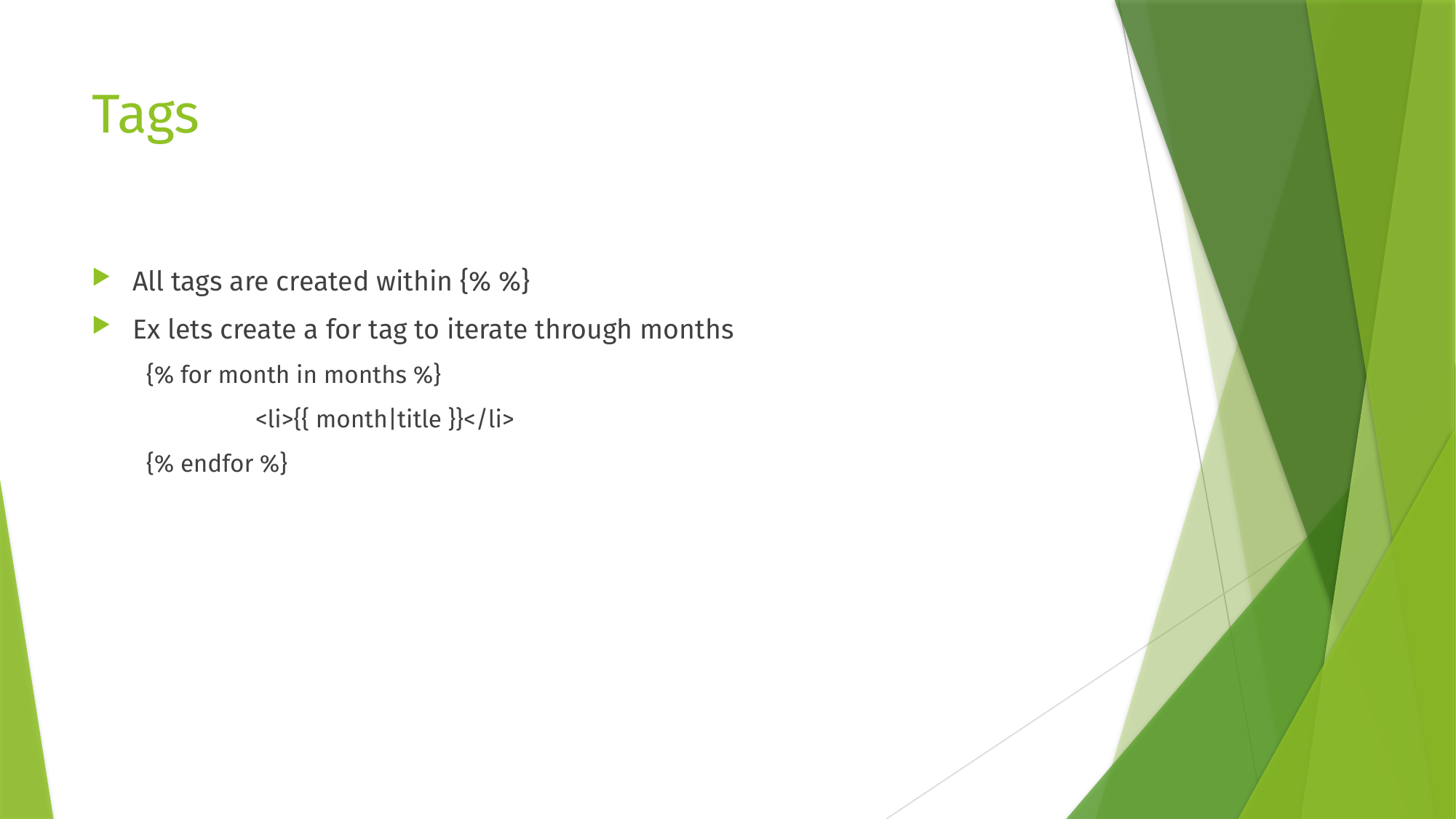

# Tags
All tags are created within {% %}
Ex lets create a for tag to iterate through months
{% for month in months %}
	<li>{{ month|title }}</li>
{% endfor %}